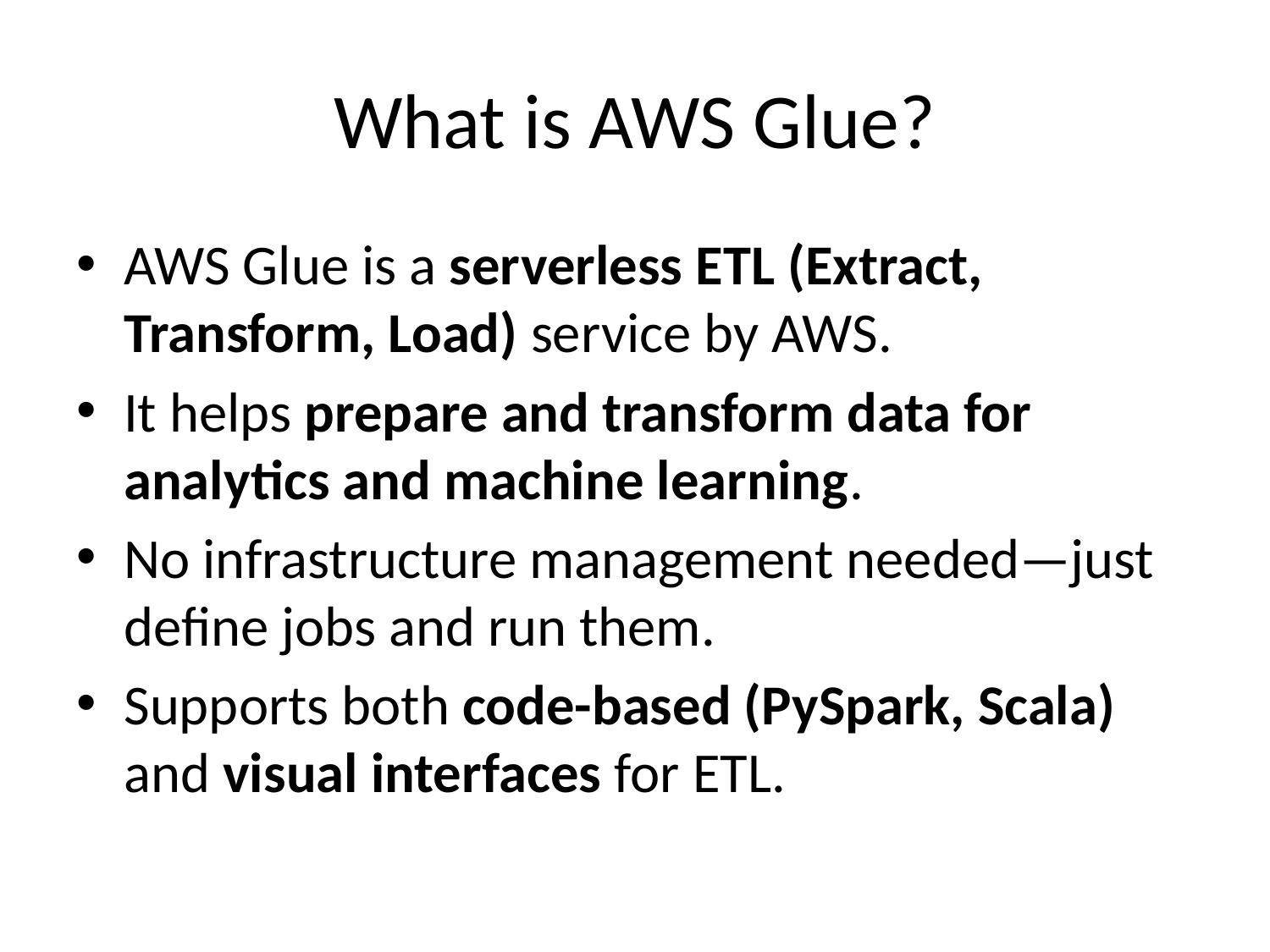

# What is AWS Glue?
AWS Glue is a serverless ETL (Extract, Transform, Load) service by AWS.
It helps prepare and transform data for analytics and machine learning.
No infrastructure management needed—just define jobs and run them.
Supports both code-based (PySpark, Scala) and visual interfaces for ETL.